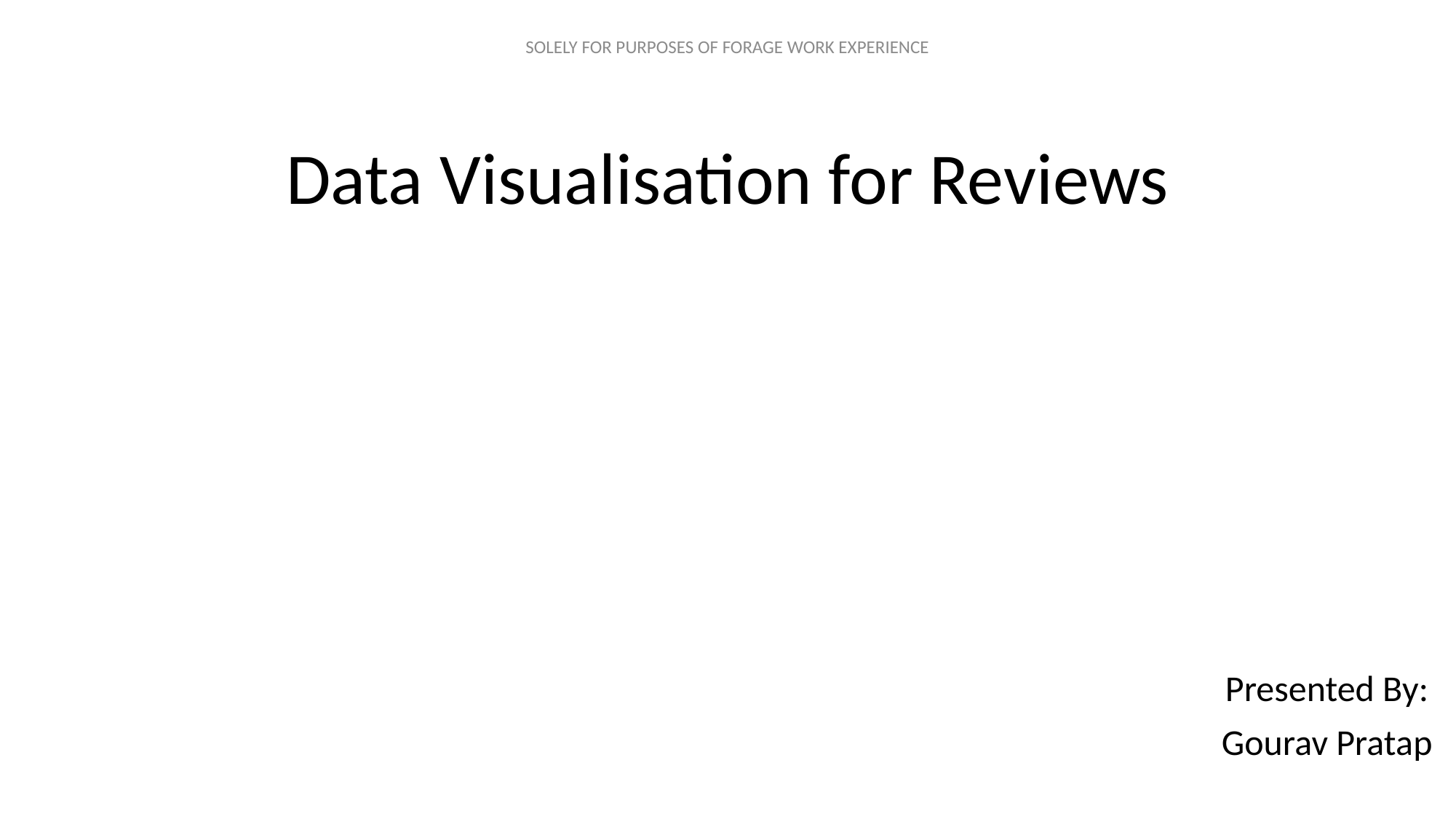

# Data Visualisation for Reviews
Presented By:
Gourav Pratap